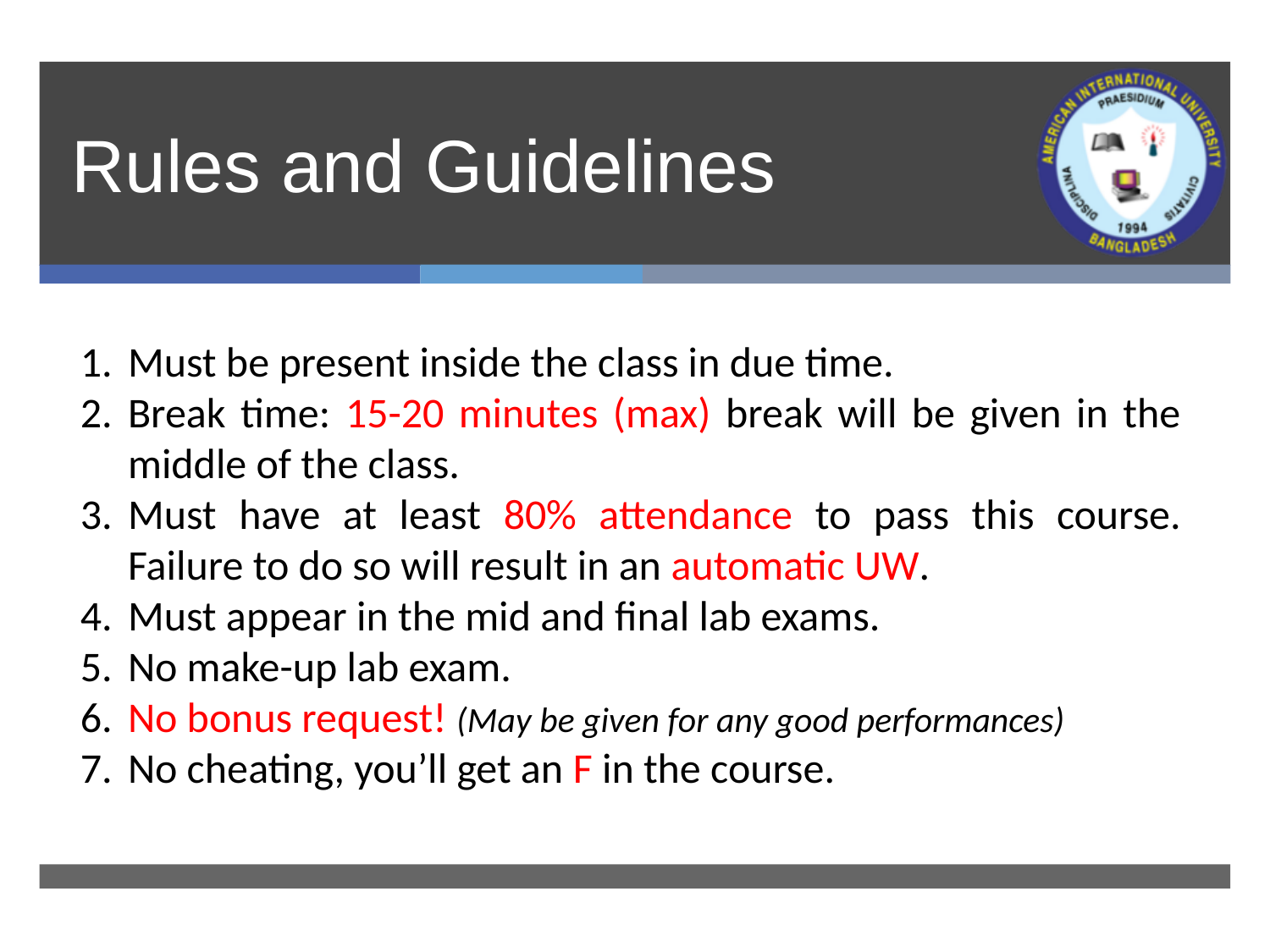

# Rules and Guidelines
Must be present inside the class in due time.
Break time: 15-20 minutes (max) break will be given in the middle of the class.
Must have at least 80% attendance to pass this course. Failure to do so will result in an automatic UW.
Must appear in the mid and final lab exams.
No make-up lab exam.
No bonus request! (May be given for any good performances)
No cheating, you’ll get an F in the course.